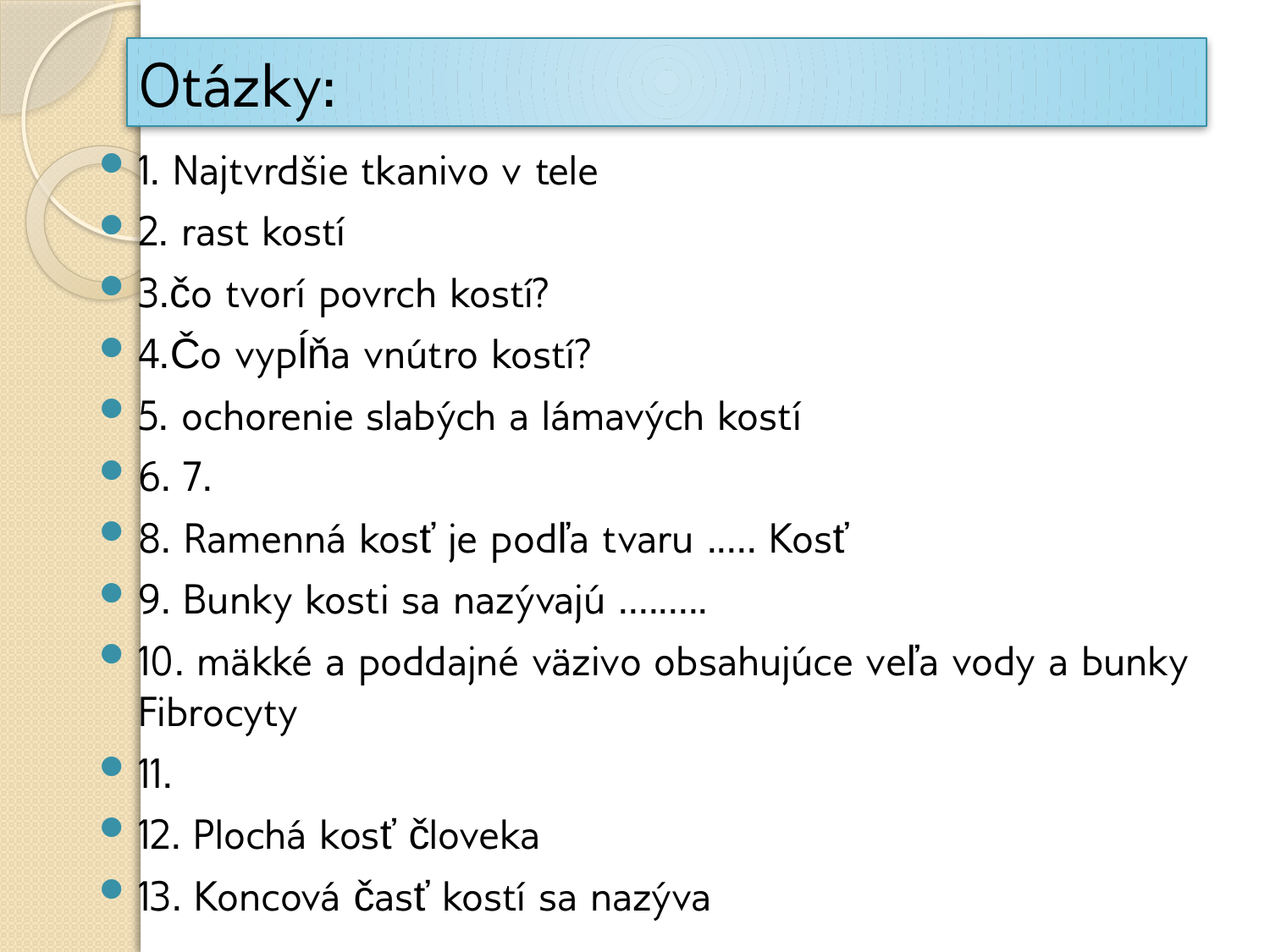

# Otázky:
1. Najtvrdšie tkanivo v tele
2. rast kostí
3.čo tvorí povrch kostí?
4.Čo vypĺňa vnútro kostí?
5. ochorenie slabých a lámavých kostí
6. 7.
8. Ramenná kosť je podľa tvaru ..... Kosť
9. Bunky kosti sa nazývajú .........
10. mäkké a poddajné väzivo obsahujúce veľa vody a bunky Fibrocyty
11.
12. Plochá kosť človeka
13. Koncová časť kostí sa nazýva